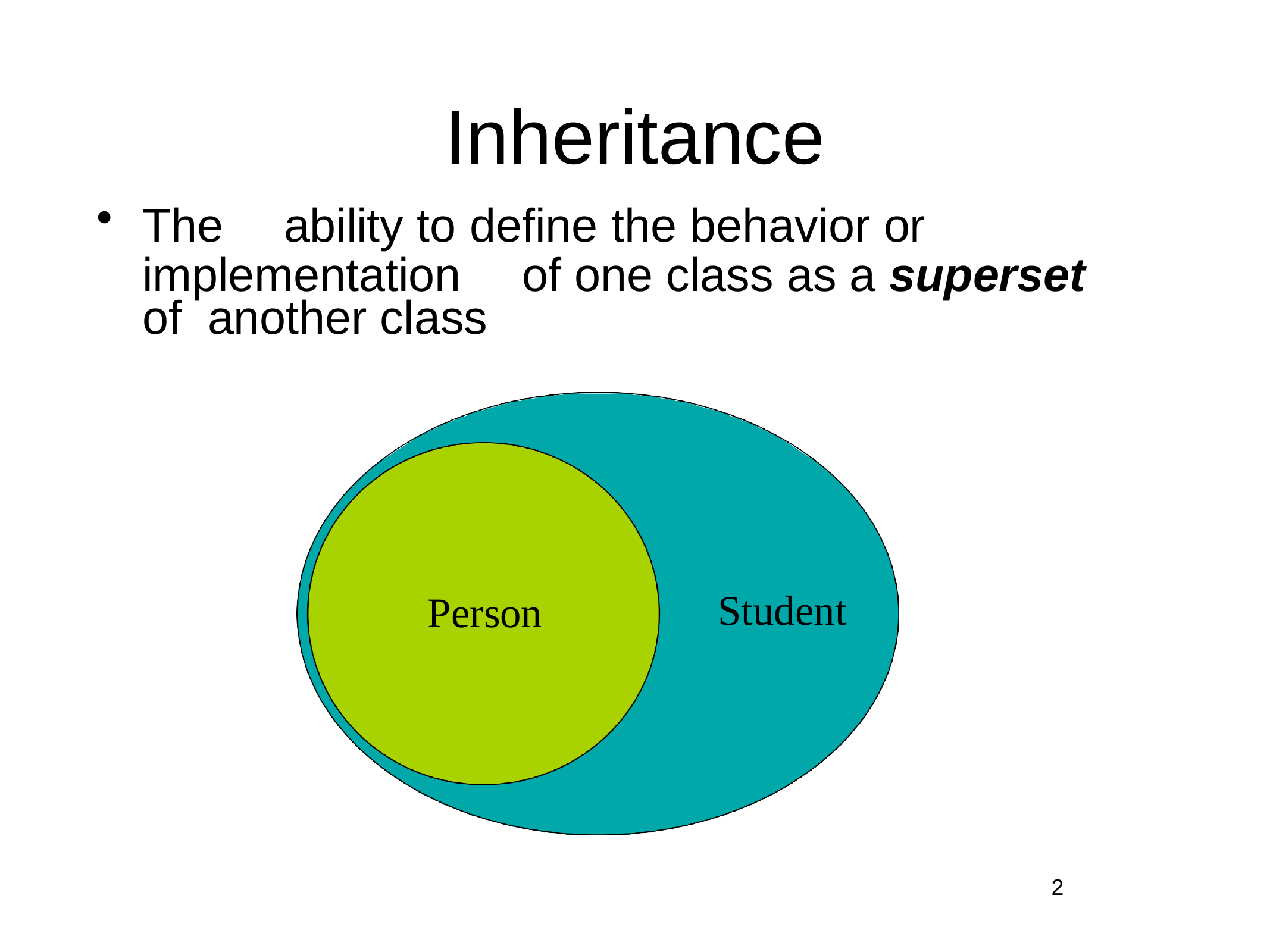

# Inheritance
The	ability to	define	the	behavior or
implementation	of one	class as a superset of  another class

Student
Person
2